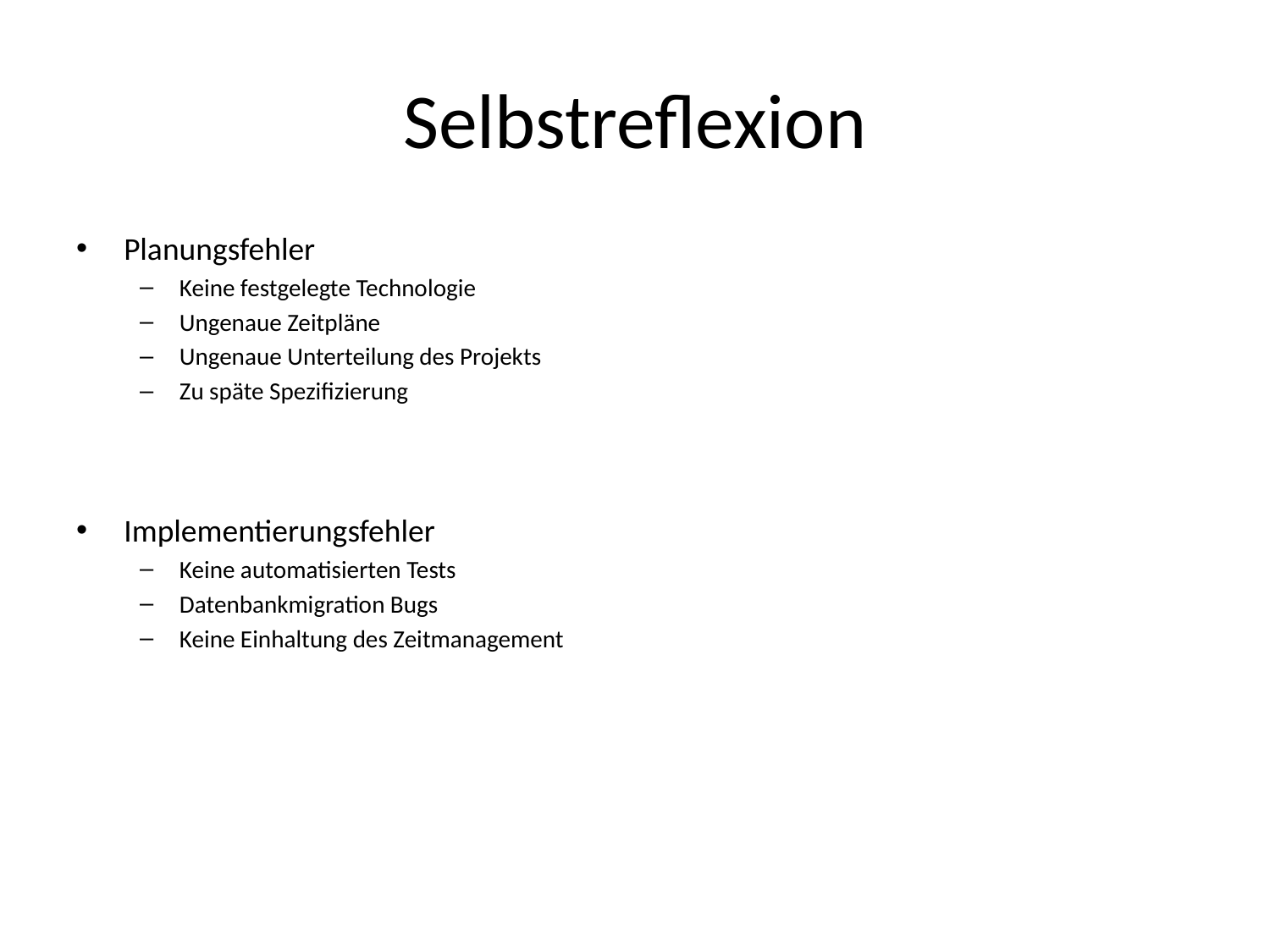

# Selbstreflexion
Planungsfehler
Keine festgelegte Technologie
Ungenaue Zeitpläne
Ungenaue Unterteilung des Projekts
Zu späte Spezifizierung

Implementierungsfehler
Keine automatisierten Tests
Datenbankmigration Bugs
Keine Einhaltung des Zeitmanagement